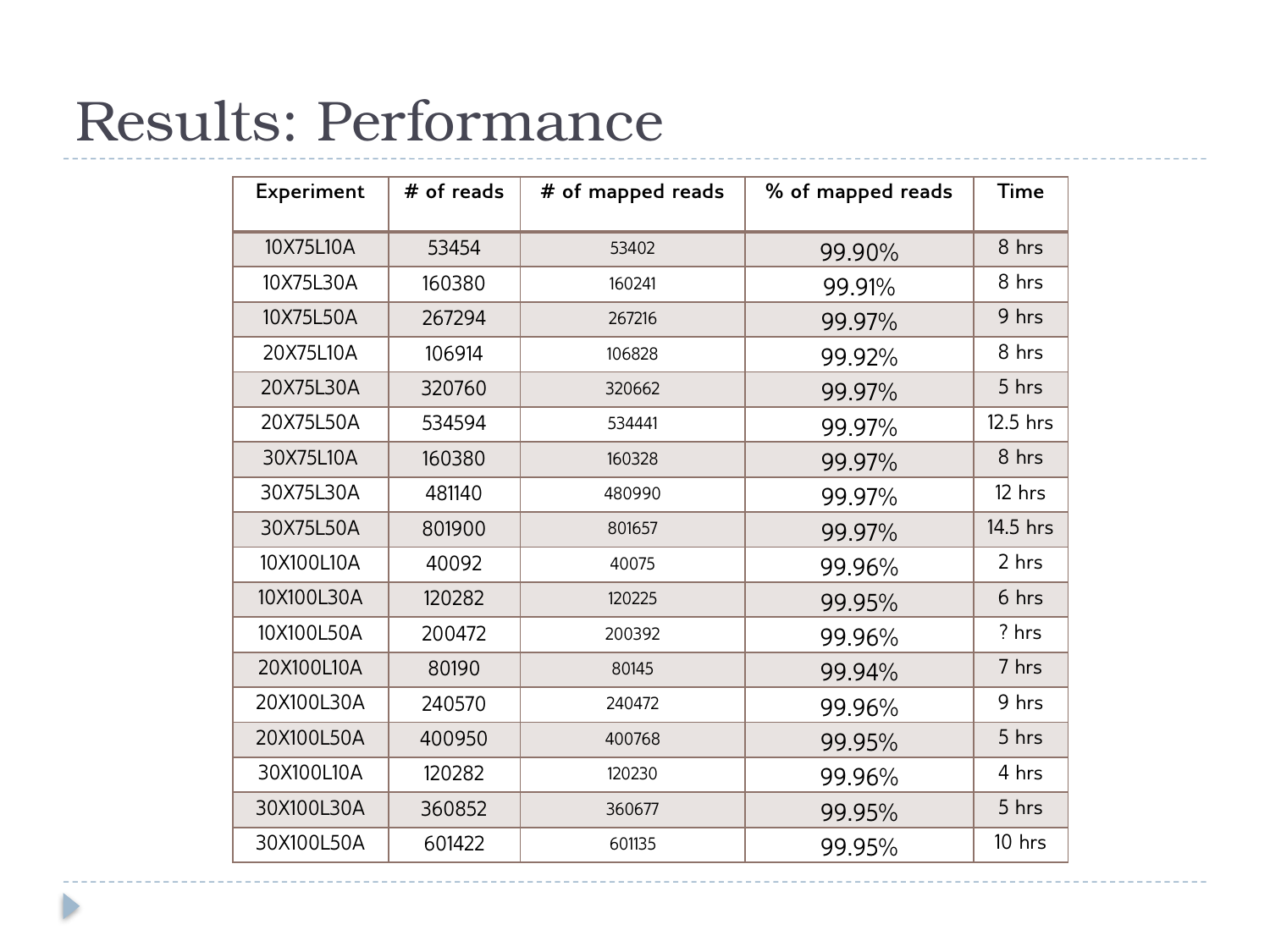

# Results: Performance

| Experiment | # of reads | # of mapped reads | % of mapped reads | Time |
| --- | --- | --- | --- | --- |
| 10X75L10A | 53454 | 53402 | 99.90% | 8 hrs |
| 10X75L30A | 160380 | 160241 | 99.91% | 8 hrs |
| 10X75L50A | 267294 | 267216 | 99.97% | 9 hrs |
| 20X75L10A | 106914 | 106828 | 99.92% | 8 hrs |
| 20X75L30A | 320760 | 320662 | 99.97% | 5 hrs |
| 20X75L50A | 534594 | 534441 | 99.97% | 12.5 hrs |
| 30X75L10A | 160380 | 160328 | 99.97% | 8 hrs |
| 30X75L30A | 481140 | 480990 | 99.97% | 12 hrs |
| 30X75L50A | 801900 | 801657 | 99.97% | 14.5 hrs |
| 10X100L10A | 40092 | 40075 | 99.96% | 2 hrs |
| 10X100L30A | 120282 | 120225 | 99.95% | 6 hrs |
| 10X100L50A | 200472 | 200392 | 99.96% | ? hrs |
| 20X100L10A | 80190 | 80145 | 99.94% | 7 hrs |
| 20X100L30A | 240570 | 240472 | 99.96% | 9 hrs |
| 20X100L50A | 400950 | 400768 | 99.95% | 5 hrs |
| 30X100L10A | 120282 | 120230 | 99.96% | 4 hrs |
| 30X100L30A | 360852 | 360677 | 99.95% | 5 hrs |
| 30X100L50A | 601422 | 601135 | 99.95% | 10 hrs |